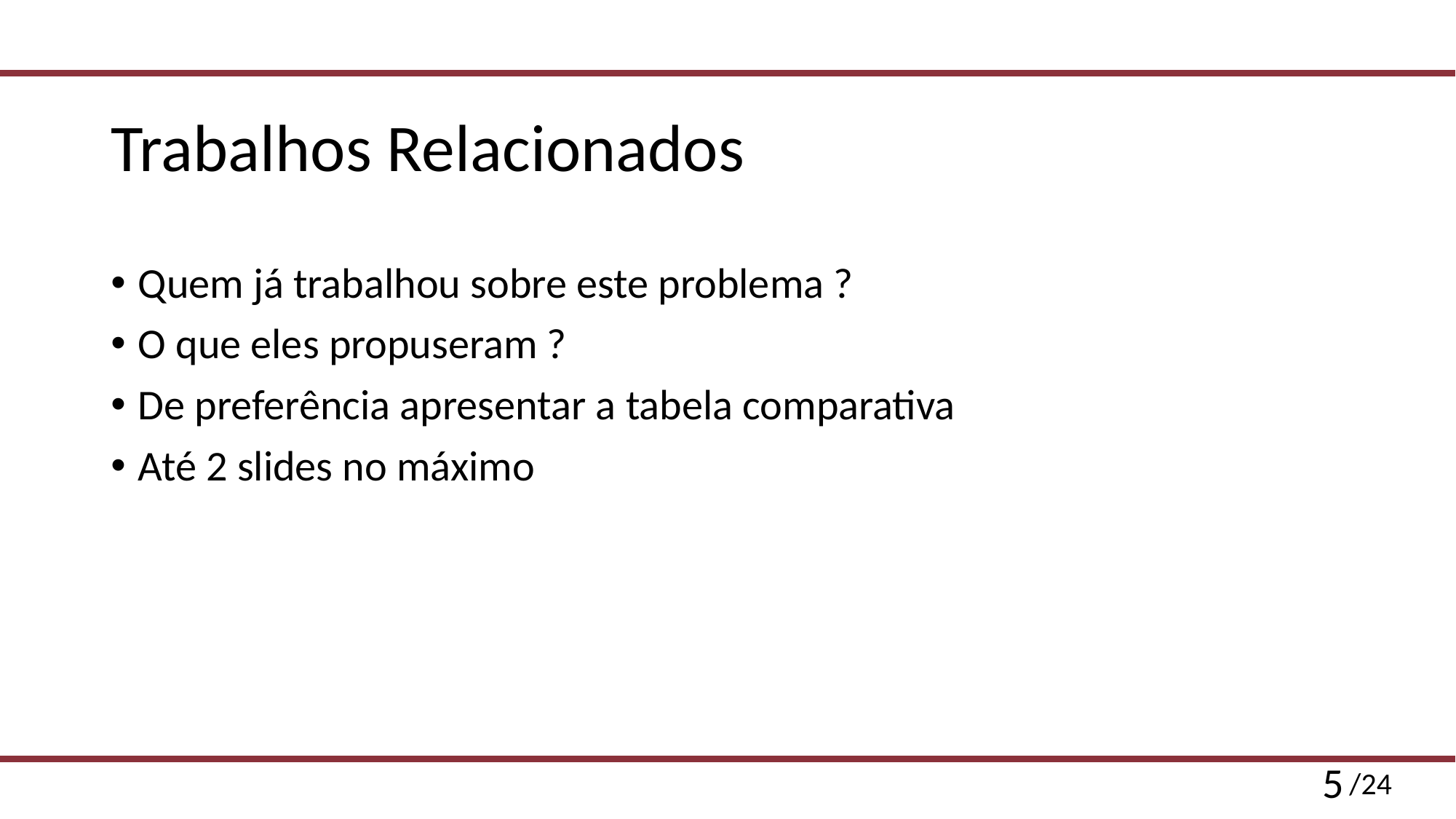

# Trabalhos Relacionados
Quem já trabalhou sobre este problema ?
O que eles propuseram ?
De preferência apresentar a tabela comparativa
Até 2 slides no máximo
5